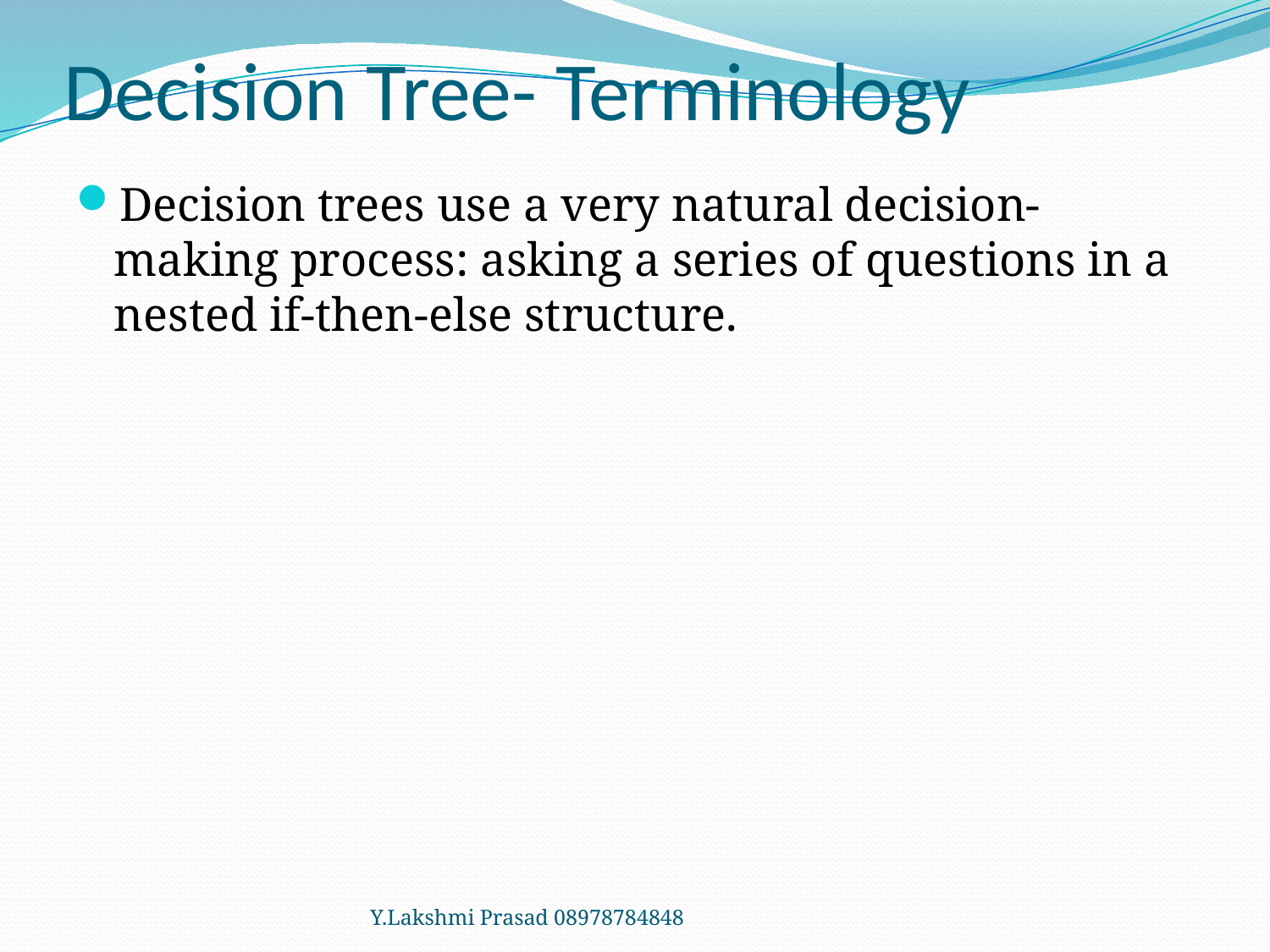

# Decision Tree- Terminology
Decision trees use a very natural decision-making process: asking a series of questions in a nested if-then-else structure.

Y.Lakshmi Prasad 08978784848